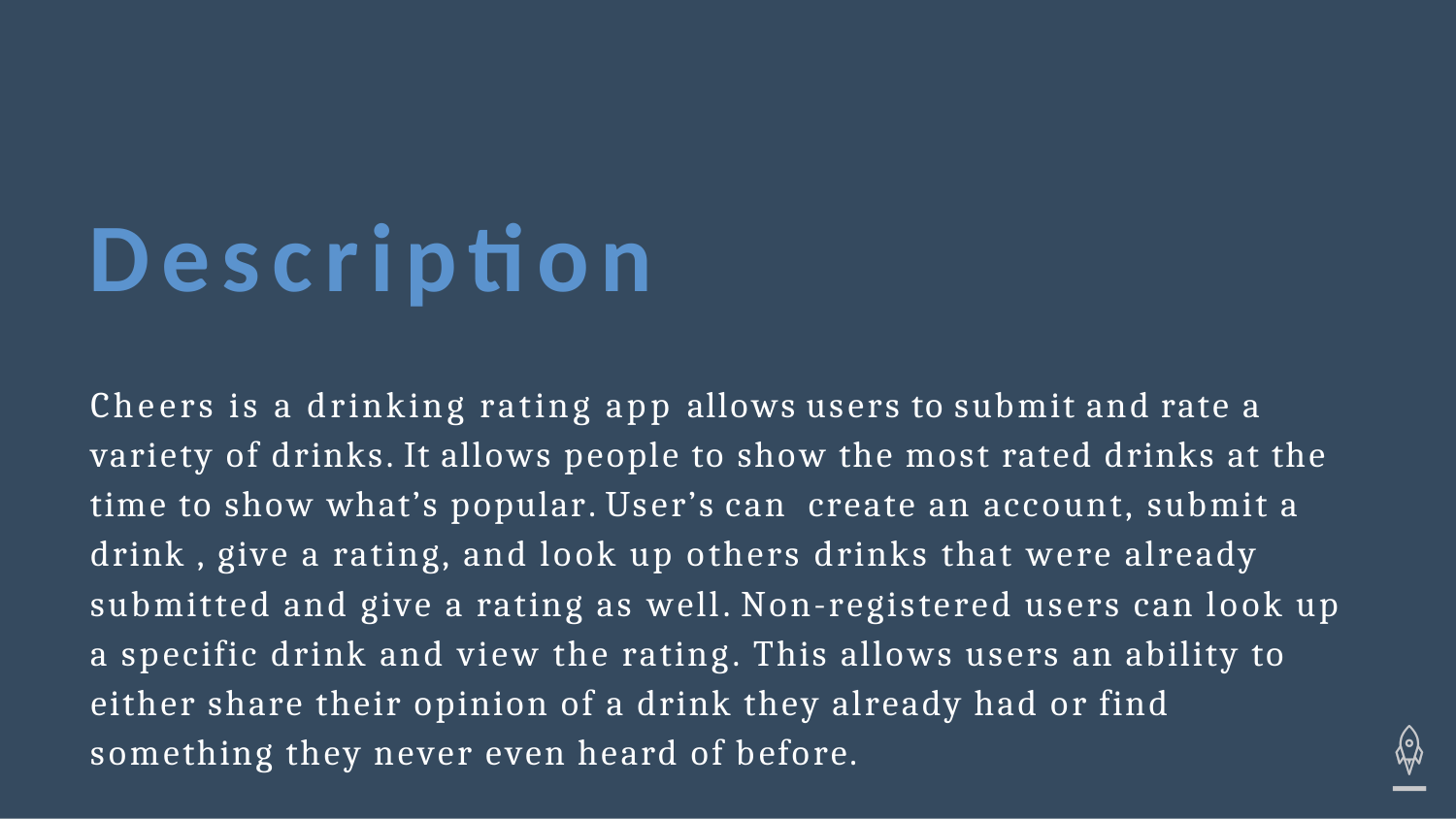

# Description
Cheers is a drinking rating app allows users to submit and rate a variety of drinks. It allows people to show the most rated drinks at the time to show what’s popular. User’s can  create an account, submit a drink , give a rating, and look up others drinks that were already submitted and give a rating as well. Non-registered users can look up a specific drink and view the rating. This allows users an ability to either share their opinion of a drink they already had or find something they never even heard of before.